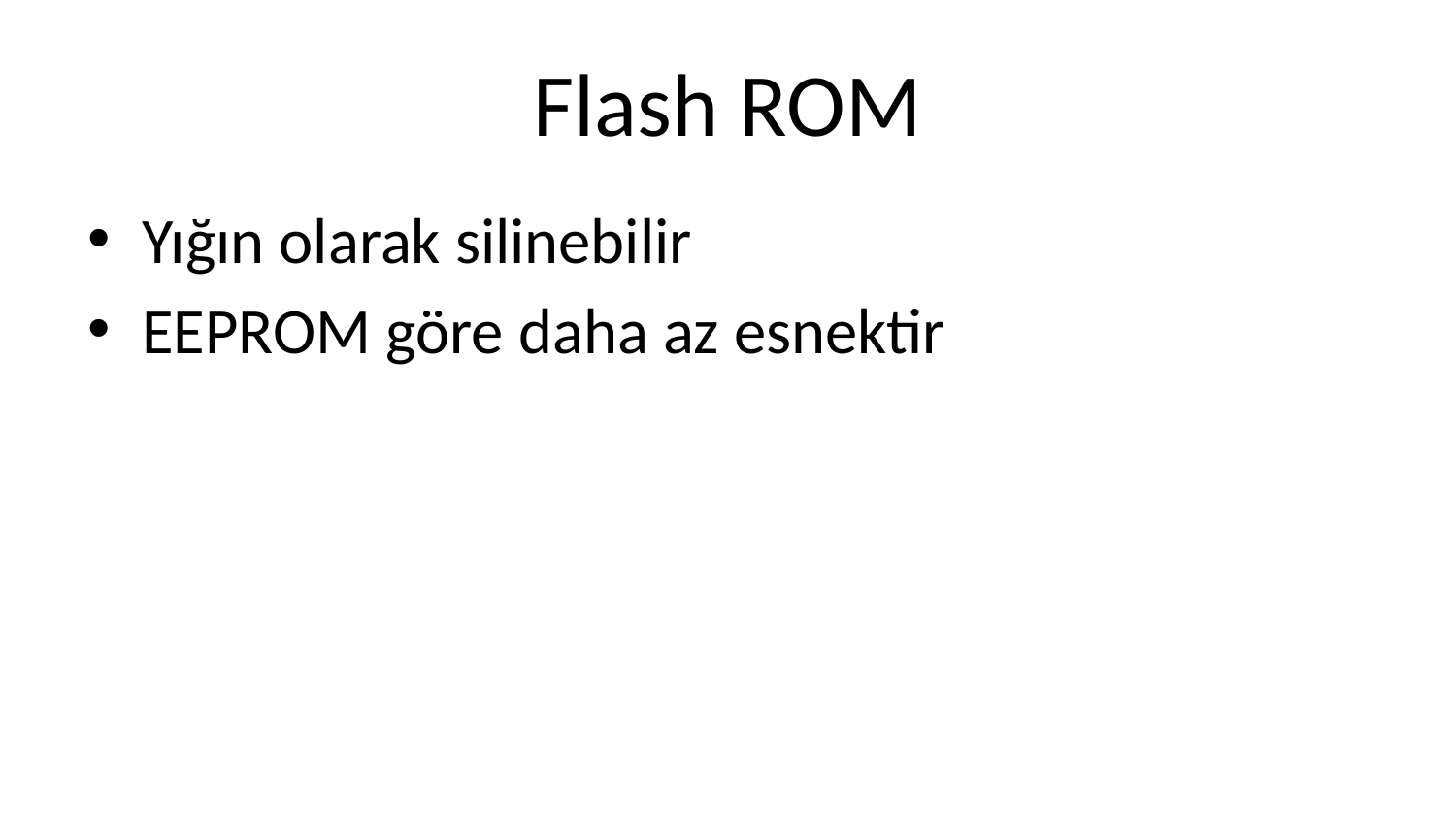

# Flash ROM
Yığın olarak silinebilir
EEPROM göre daha az esnektir